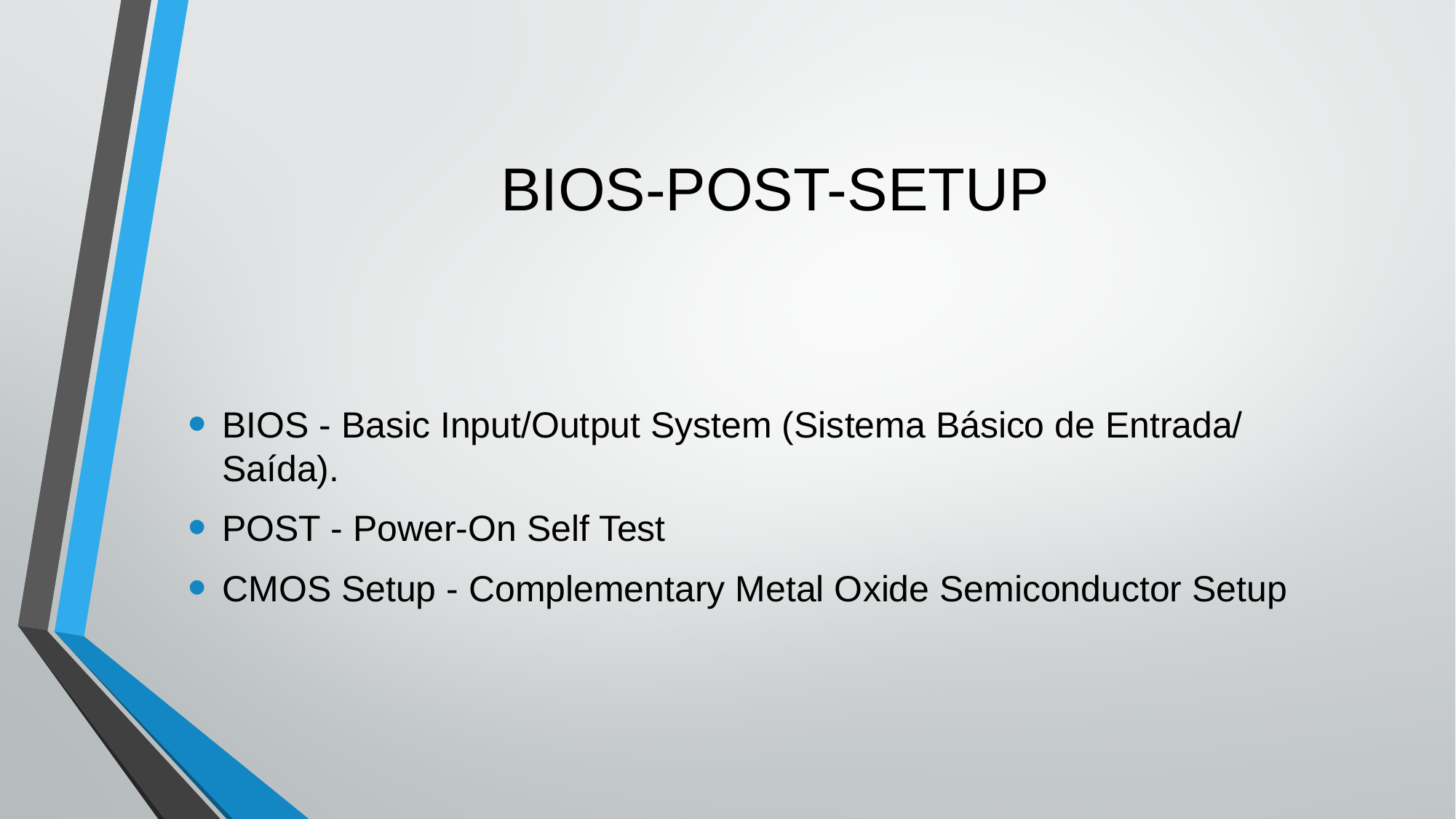

# BIOS-POST-SETUP
BIOS - Basic Input/Output System (Sistema Básico de Entrada/ Saída).
POST - Power-On Self Test
CMOS Setup - Complementary Metal Oxide Semiconductor Setup